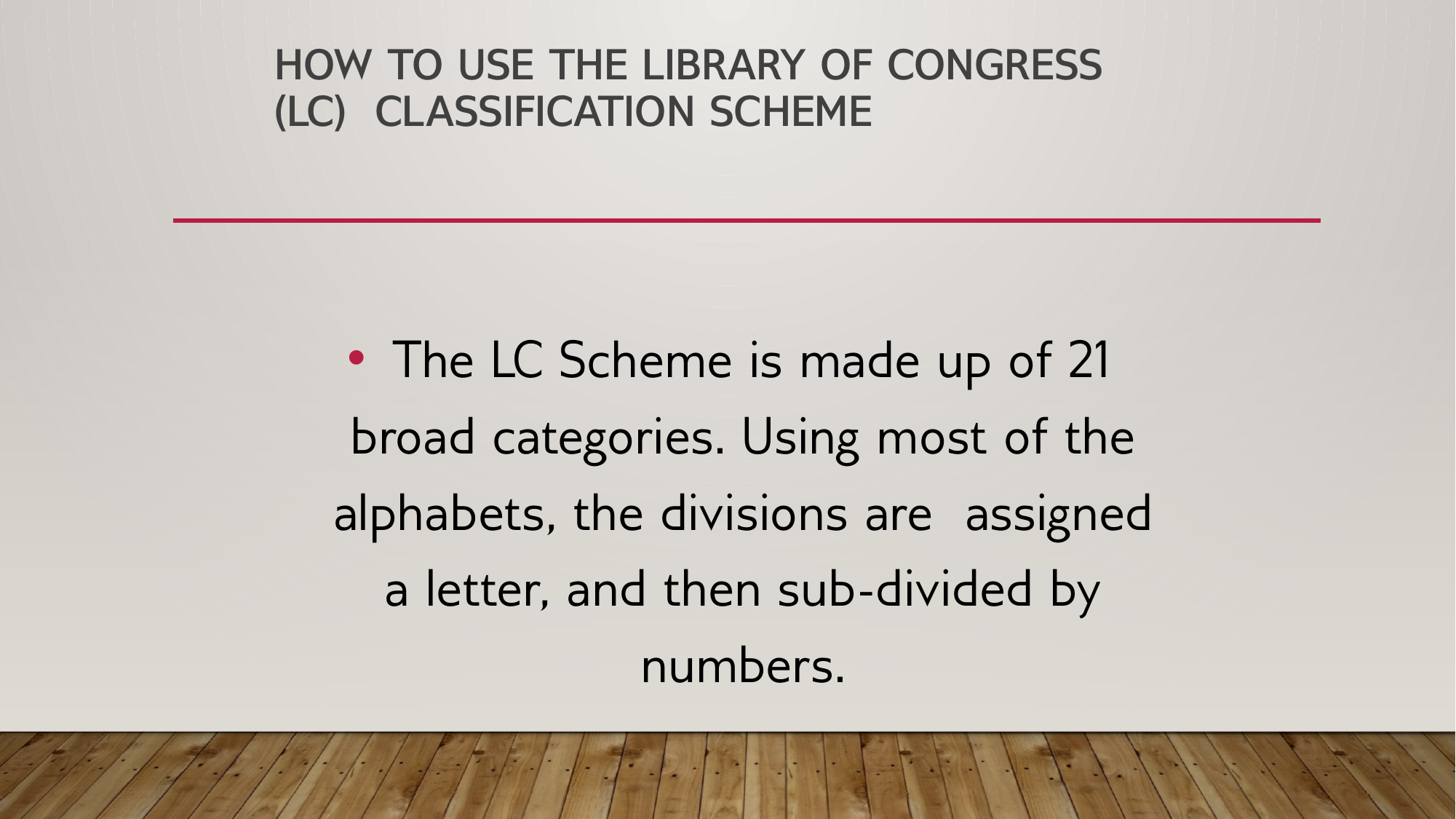

# How to use the Library of Congress (LC)  Classification Scheme

 The LC Scheme is made up of 21 broad categories. Using most of the alphabets, the divisions are  assigned a letter, and then sub-divided by numbers.